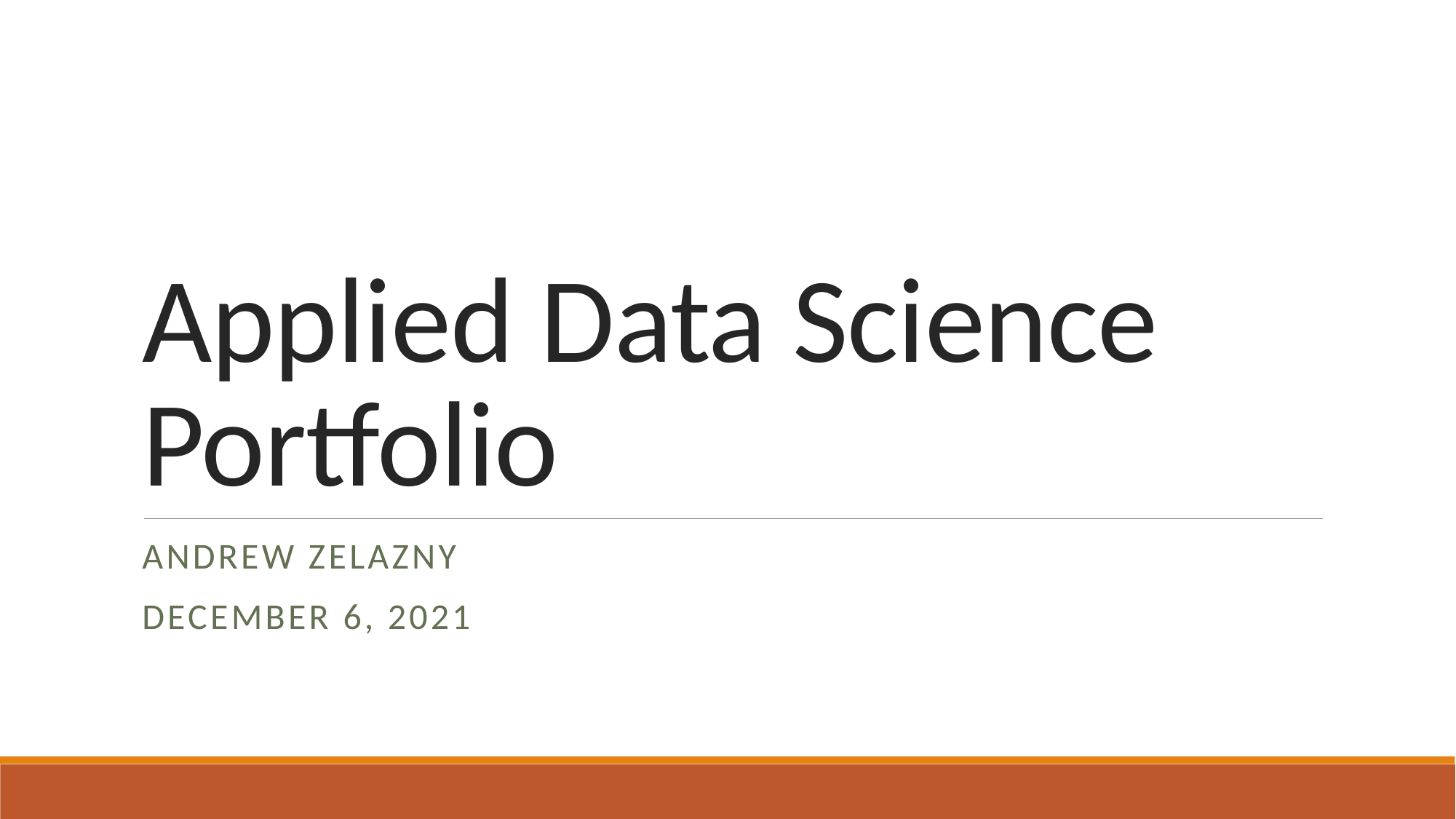

# Applied Data Science Portfolio
Andrew Zelazny
December 6, 2021